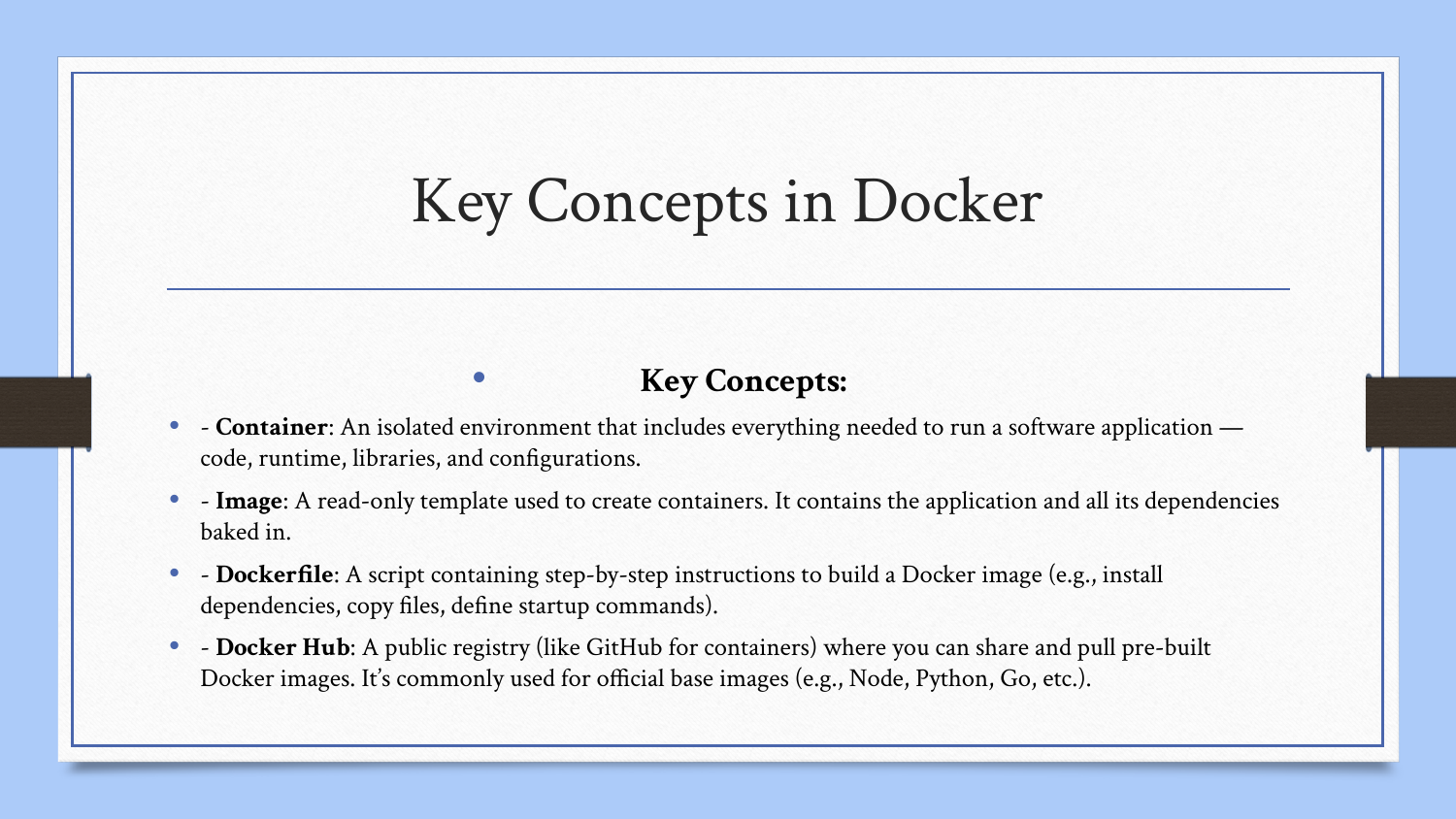

# Key Concepts in Docker

Key Concepts:
- Container: An isolated environment that includes everything needed to run a software application — code, runtime, libraries, and configurations.
- Image: A read-only template used to create containers. It contains the application and all its dependencies baked in.
- Dockerfile: A script containing step-by-step instructions to build a Docker image (e.g., install dependencies, copy files, define startup commands).
- Docker Hub: A public registry (like GitHub for containers) where you can share and pull pre-built Docker images. It’s commonly used for official base images (e.g., Node, Python, Go, etc.).